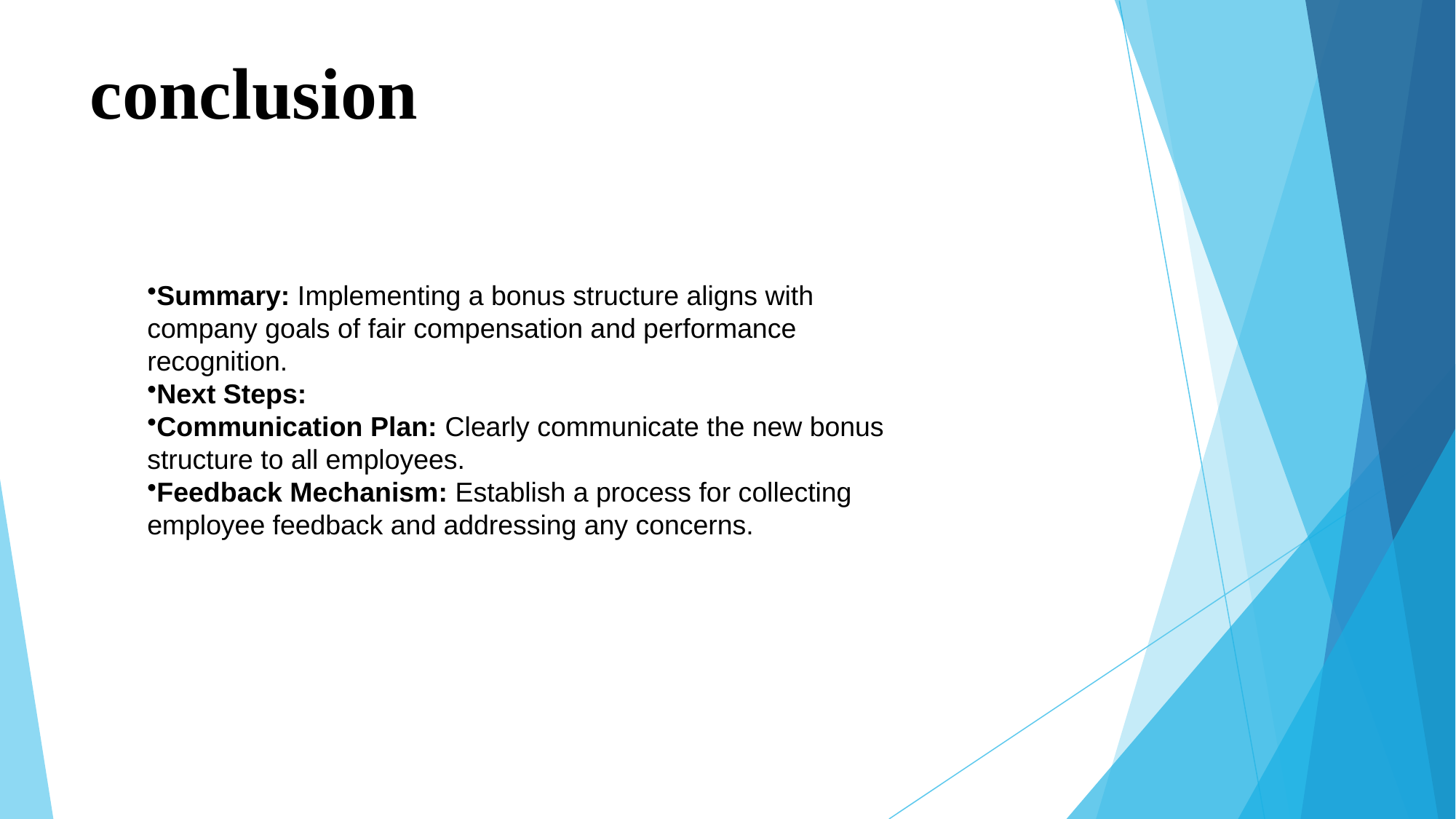

# conclusion
Summary: Implementing a bonus structure aligns with company goals of fair compensation and performance recognition.
Next Steps:
Communication Plan: Clearly communicate the new bonus structure to all employees.
Feedback Mechanism: Establish a process for collecting employee feedback and addressing any concerns.